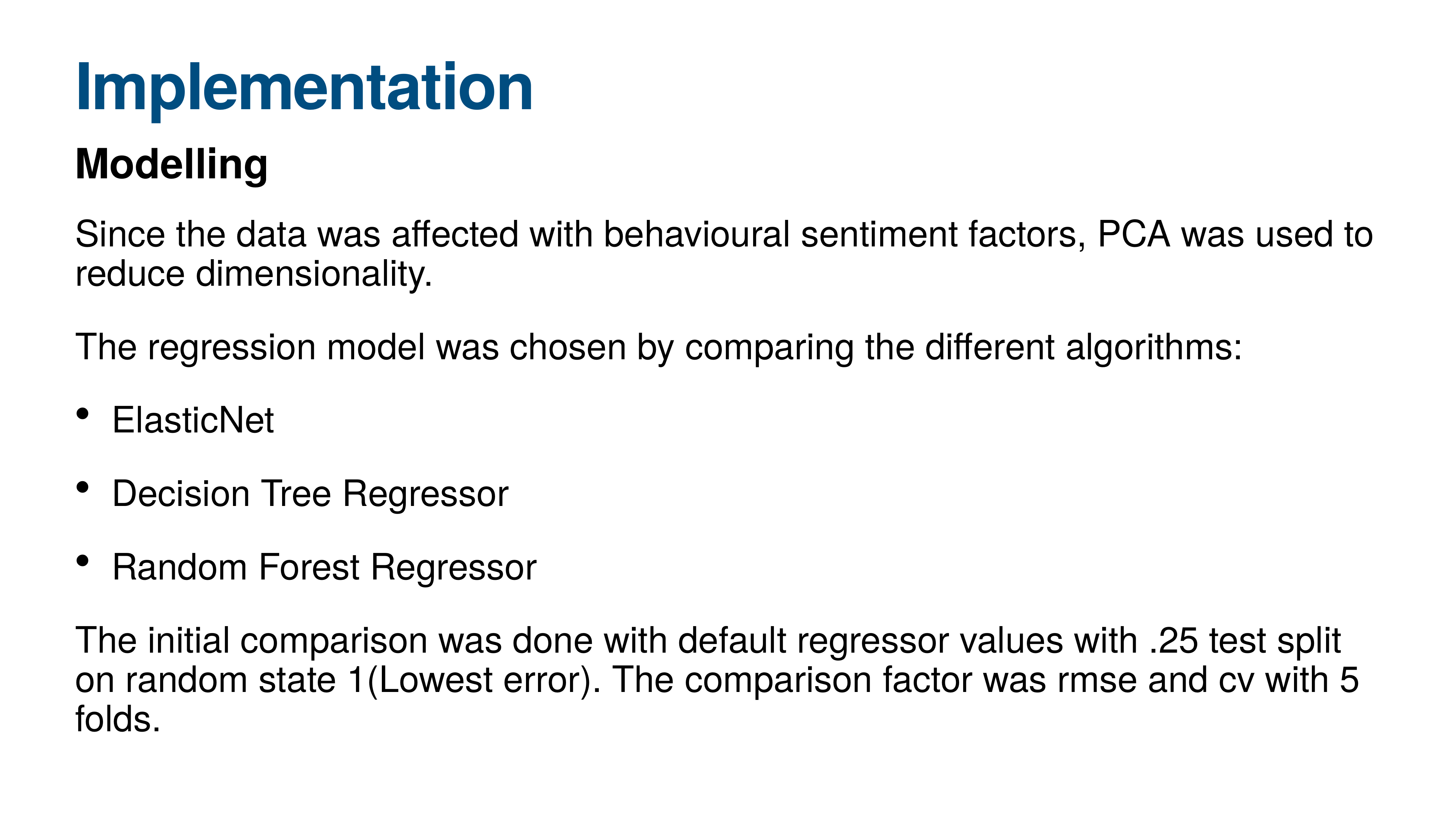

# Implementation
Modelling
Since the data was affected with behavioural sentiment factors, PCA was used to reduce dimensionality.
The regression model was chosen by comparing the different algorithms:
ElasticNet
Decision Tree Regressor
Random Forest Regressor
The initial comparison was done with default regressor values with .25 test split on random state 1(Lowest error). The comparison factor was rmse and cv with 5 folds.